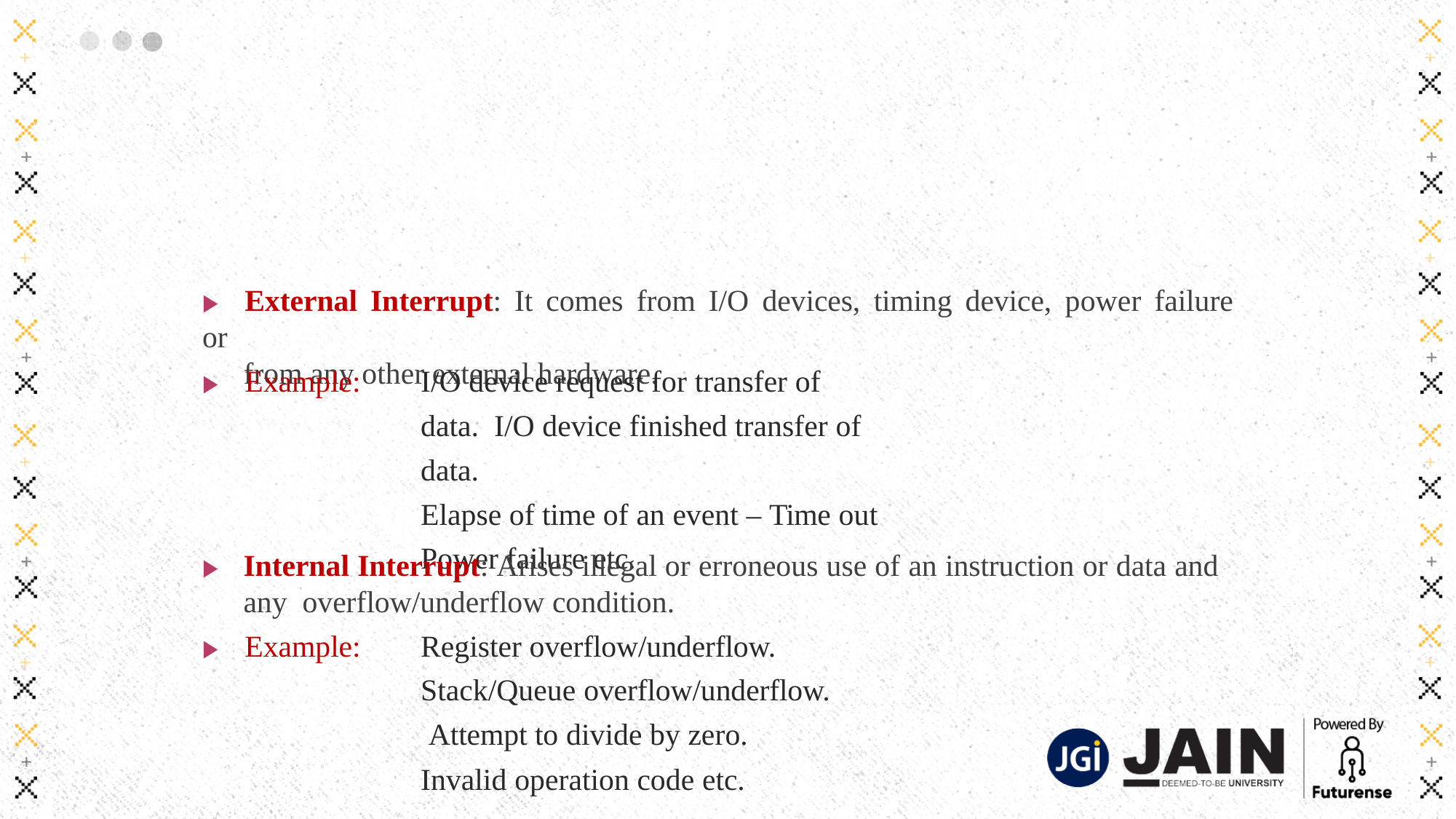

▶	External Interrupt: It comes from I/O devices, timing device, power failure or
from any other external hardware.
I/O device request for transfer of data.  I/O device finished transfer of data.
Elapse of time of an event – Time out
Power failure etc.
▶	Example:
▶	Internal Interrupt: Arises illegal or erroneous use of an instruction or data and any  overflow/underflow condition.
Register overflow/underflow.  Stack/Queue overflow/underflow.  Attempt to divide by zero.
▶	Example:
Invalid operation code etc.